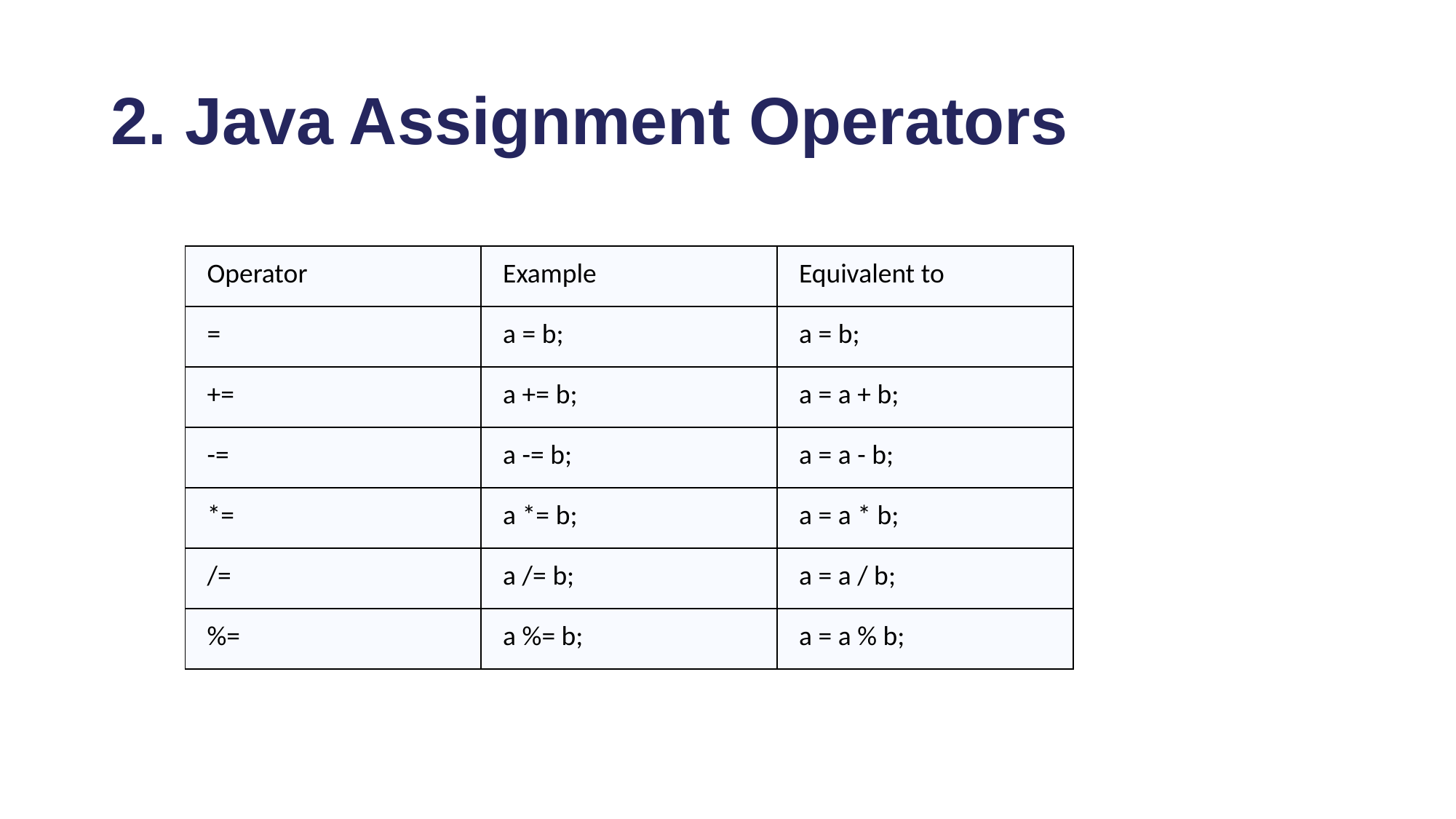

# 2. Java Assignment Operators
| Operator | Example | Equivalent to |
| --- | --- | --- |
| = | a = b; | a = b; |
| += | a += b; | a = a + b; |
| -= | a -= b; | a = a - b; |
| \*= | a \*= b; | a = a \* b; |
| /= | a /= b; | a = a / b; |
| %= | a %= b; | a = a % b; |